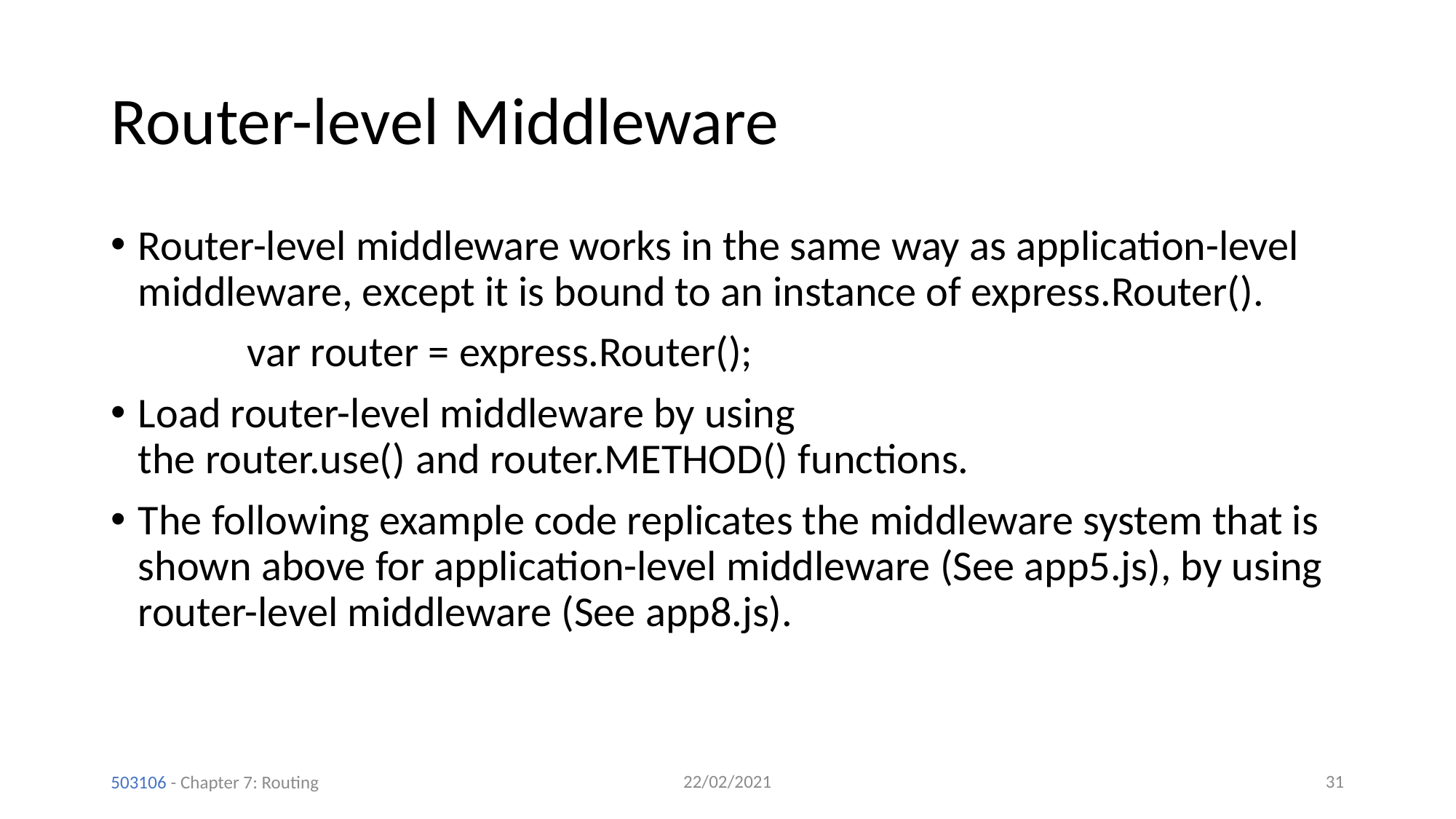

# Router-level Middleware
Router-level middleware works in the same way as application-level middleware, except it is bound to an instance of express.Router().
		var router = express.Router();
Load router-level middleware by using the router.use() and router.METHOD() functions.
The following example code replicates the middleware system that is shown above for application-level middleware (See app5.js), by using router-level middleware (See app8.js).

22/02/2021
31